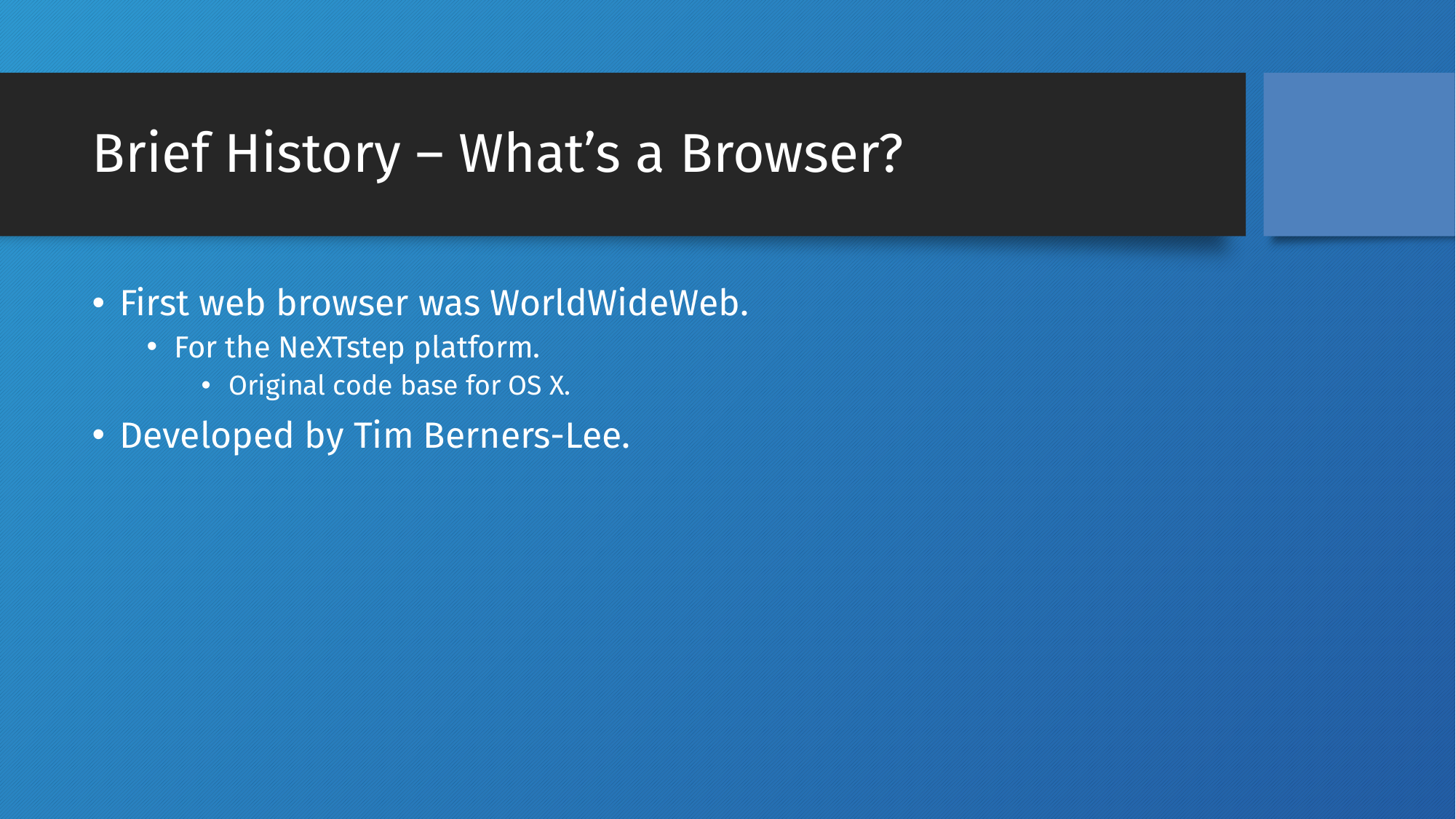

# Brief History – What’s a Browser?
First web browser was WorldWideWeb.
For the NeXTstep platform.
Original code base for OS X.
Developed by Tim Berners-Lee.